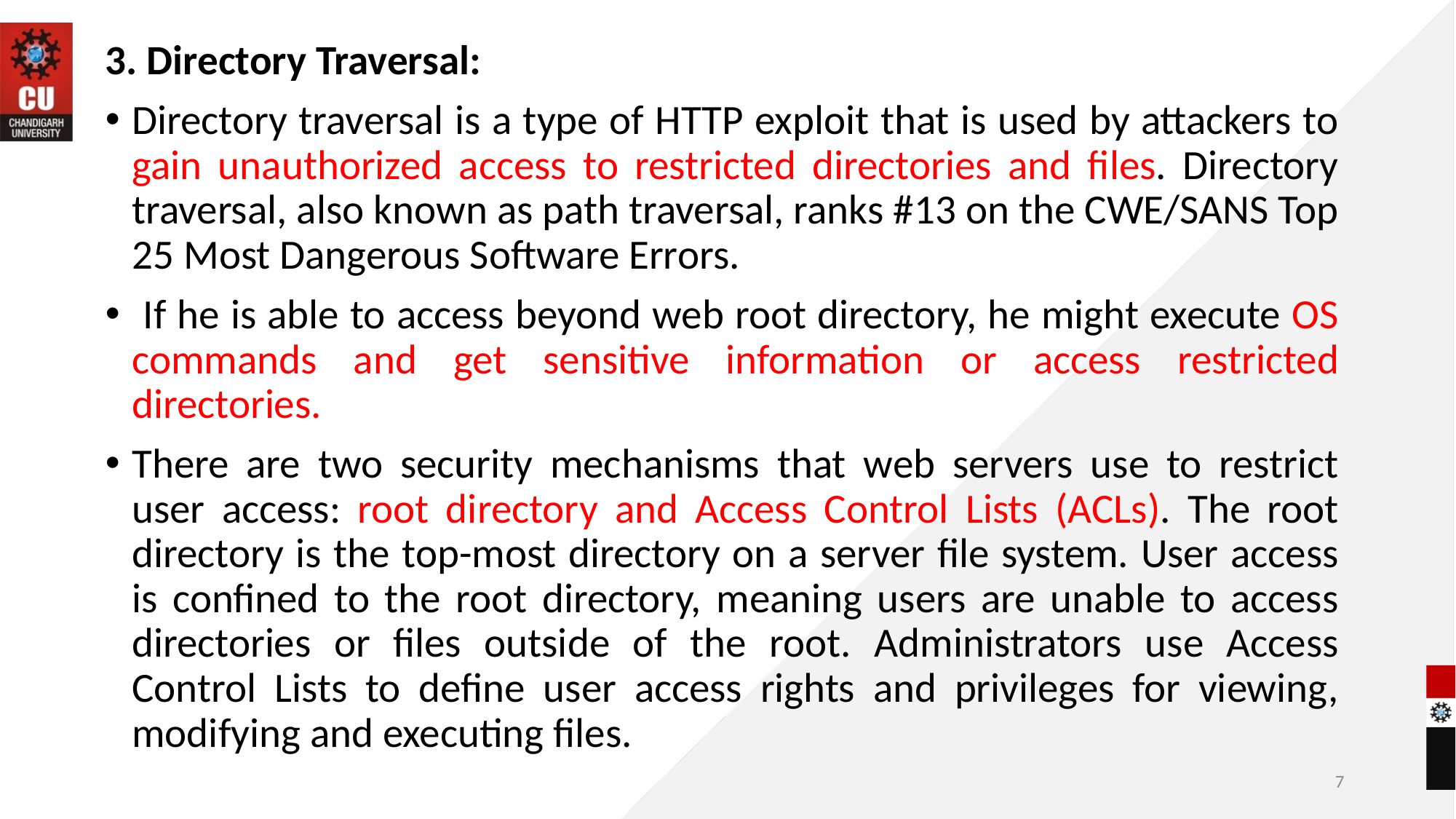

3. Directory Traversal:
Directory traversal is a type of HTTP exploit that is used by attackers to gain unauthorized access to restricted directories and files. Directory traversal, also known as path traversal, ranks #13 on the CWE/SANS Top 25 Most Dangerous Software Errors.
 If he is able to access beyond web root directory, he might execute OS commands and get sensitive information or access restricted directories.
There are two security mechanisms that web servers use to restrict user access: root directory and Access Control Lists (ACLs). The root directory is the top-most directory on a server file system. User access is confined to the root directory, meaning users are unable to access directories or files outside of the root. Administrators use Access Control Lists to define user access rights and privileges for viewing, modifying and executing files.

7